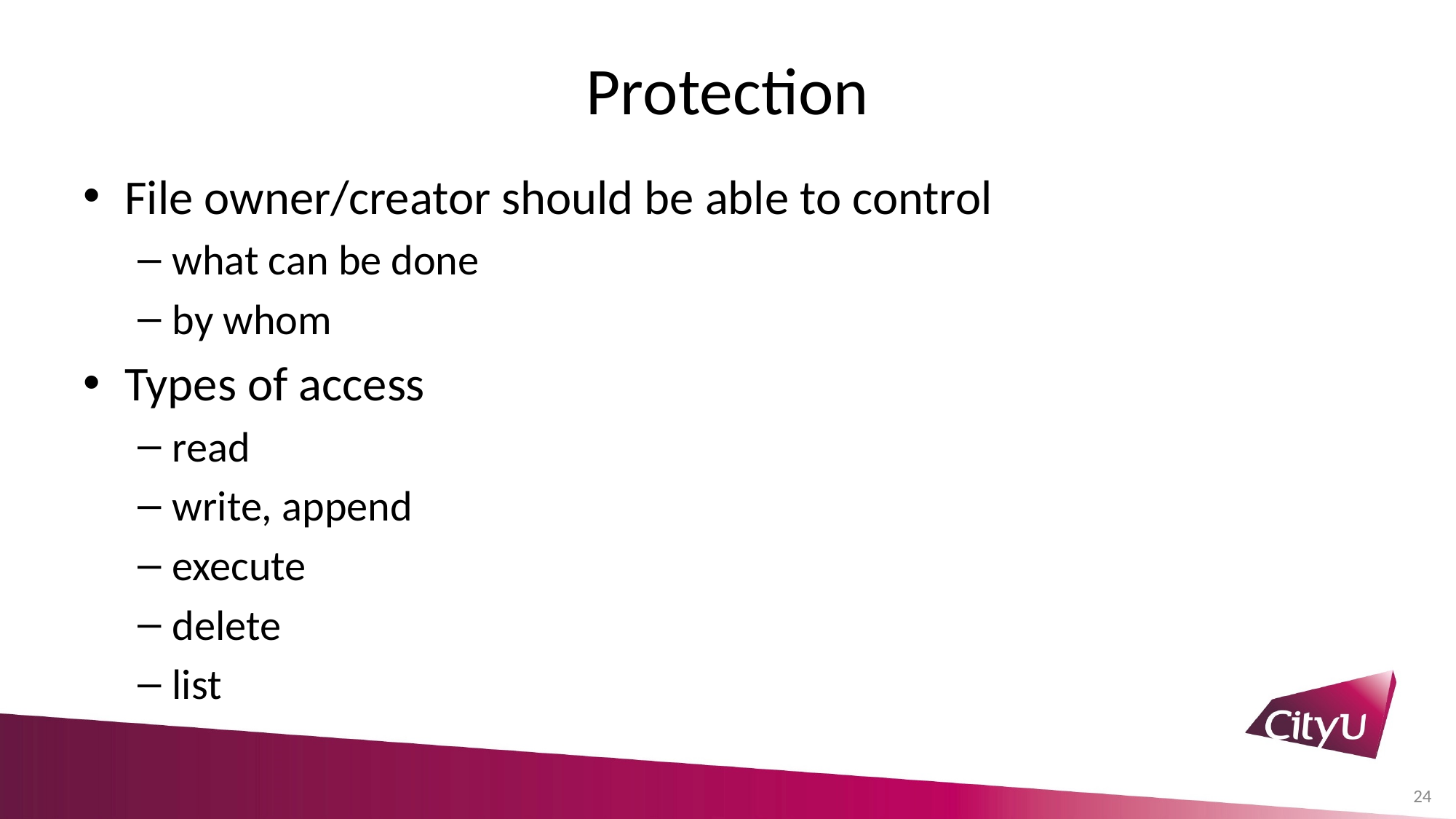

# Protection
File owner/creator should be able to control
what can be done
by whom
Types of access
read
write, append
execute
delete
list
24